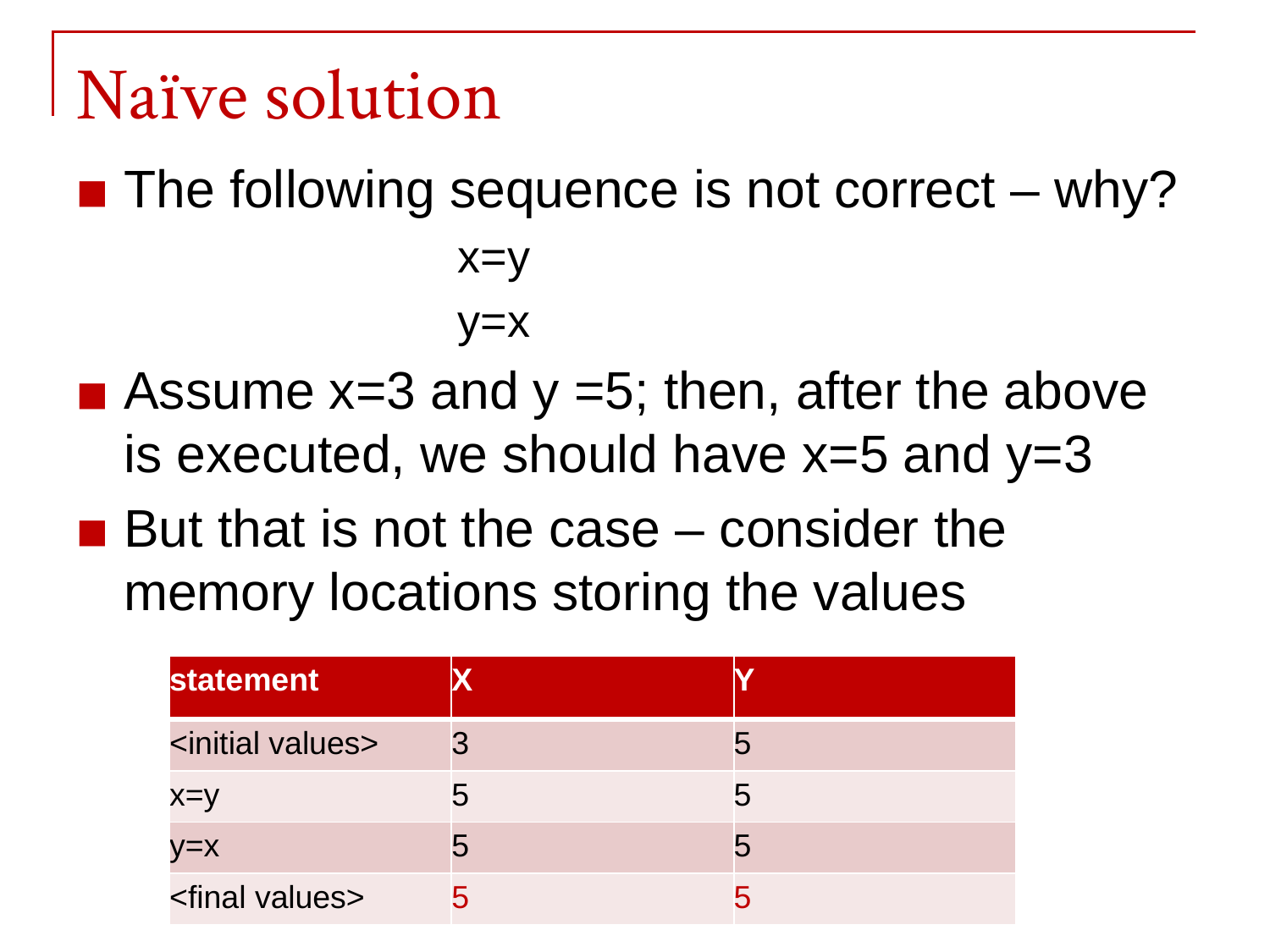

# Naïve solution
The following sequence is not correct – why?
x=y
y=x
Assume x=3 and y =5; then, after the above is executed, we should have x=5 and y=3
But that is not the case – consider the memory locations storing the values

| statement | X | Y |
| --- | --- | --- |
| <initial values> | 3 | 5 |
| x=y | 5 | 5 |
| y=x | 5 | 5 |
| <final values> | 5 | 5 |